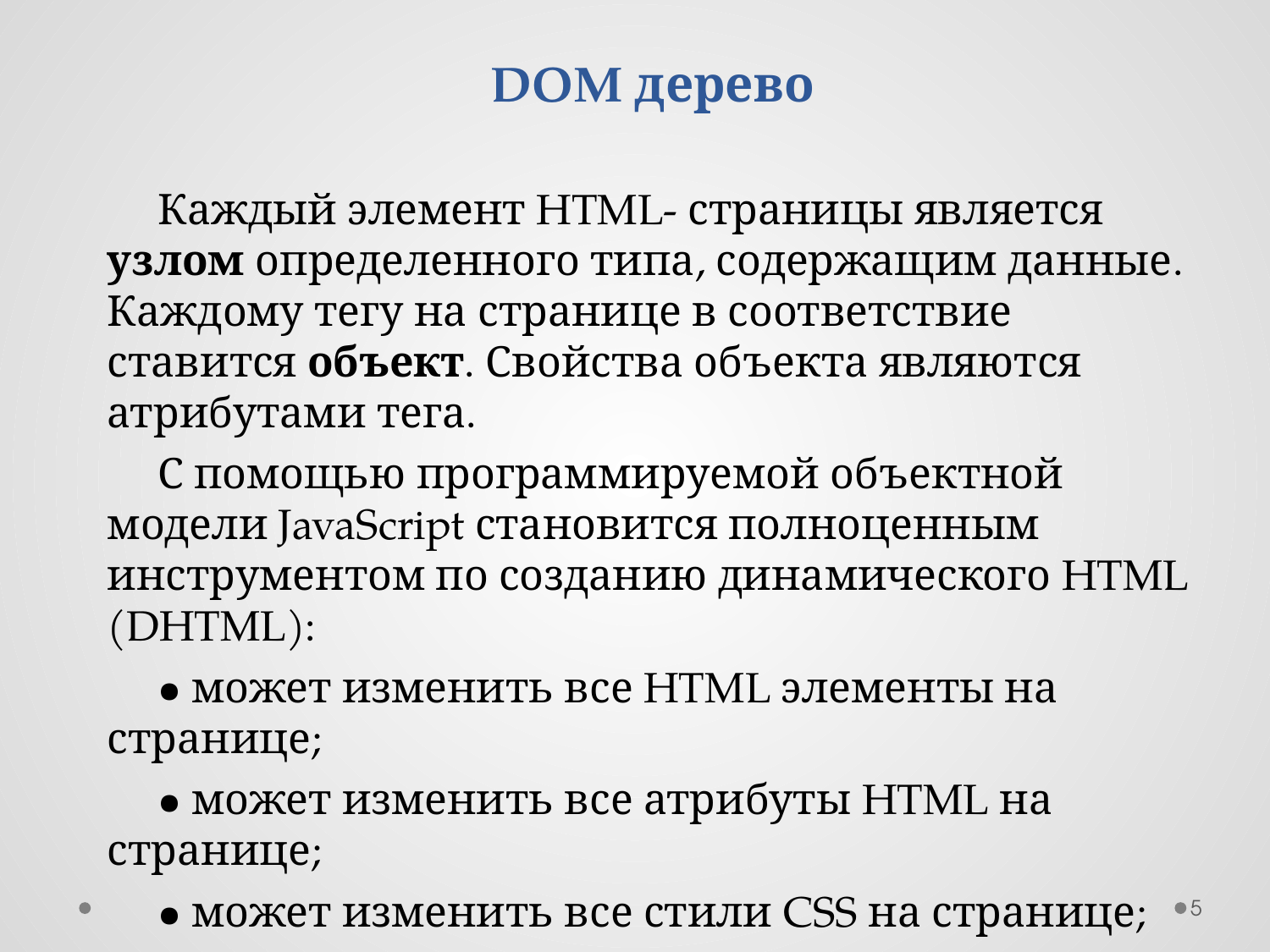

DOM дерево
Каждый элемент HTML- страницы является узлом определенного типа, содержащим данные. Каждому тегу на странице в соответствие ставится объект. Свойства объекта являются атрибутами тега.
С помощью программируемой объектной модели JavaScript становится полноценным инструментом по созданию динамического HTML (DHTML):
• может изменить все HTML элементы на странице;
• может изменить все атрибуты HTML на странице;
• может изменить все стили CSS на странице;
• может реагировать на все события на странице.
5